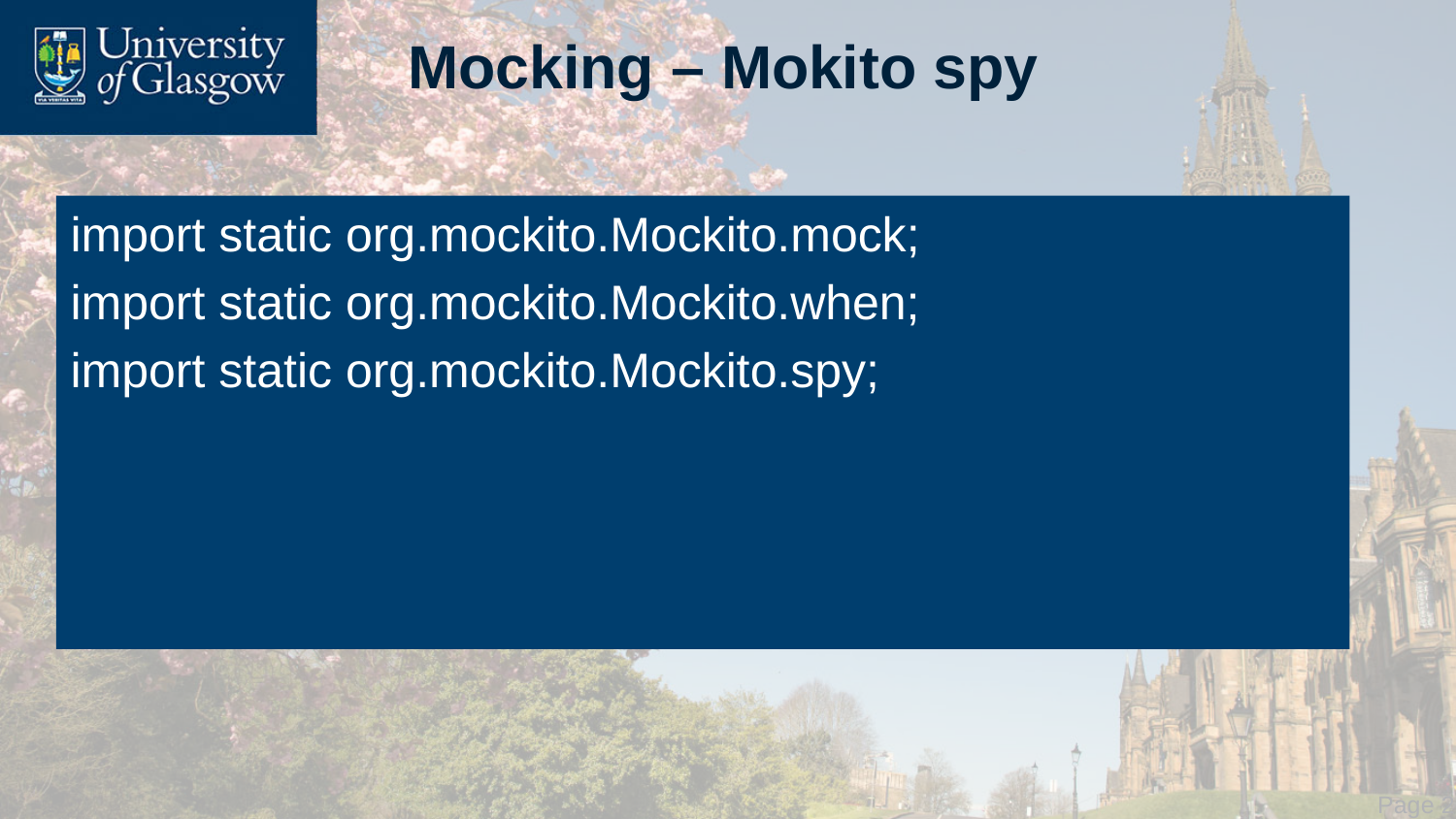

# Mocking – Mokito spy
import static org.mockito.Mockito.mock;
import static org.mockito.Mockito.when;
import static org.mockito.Mockito.spy;
 Page 21